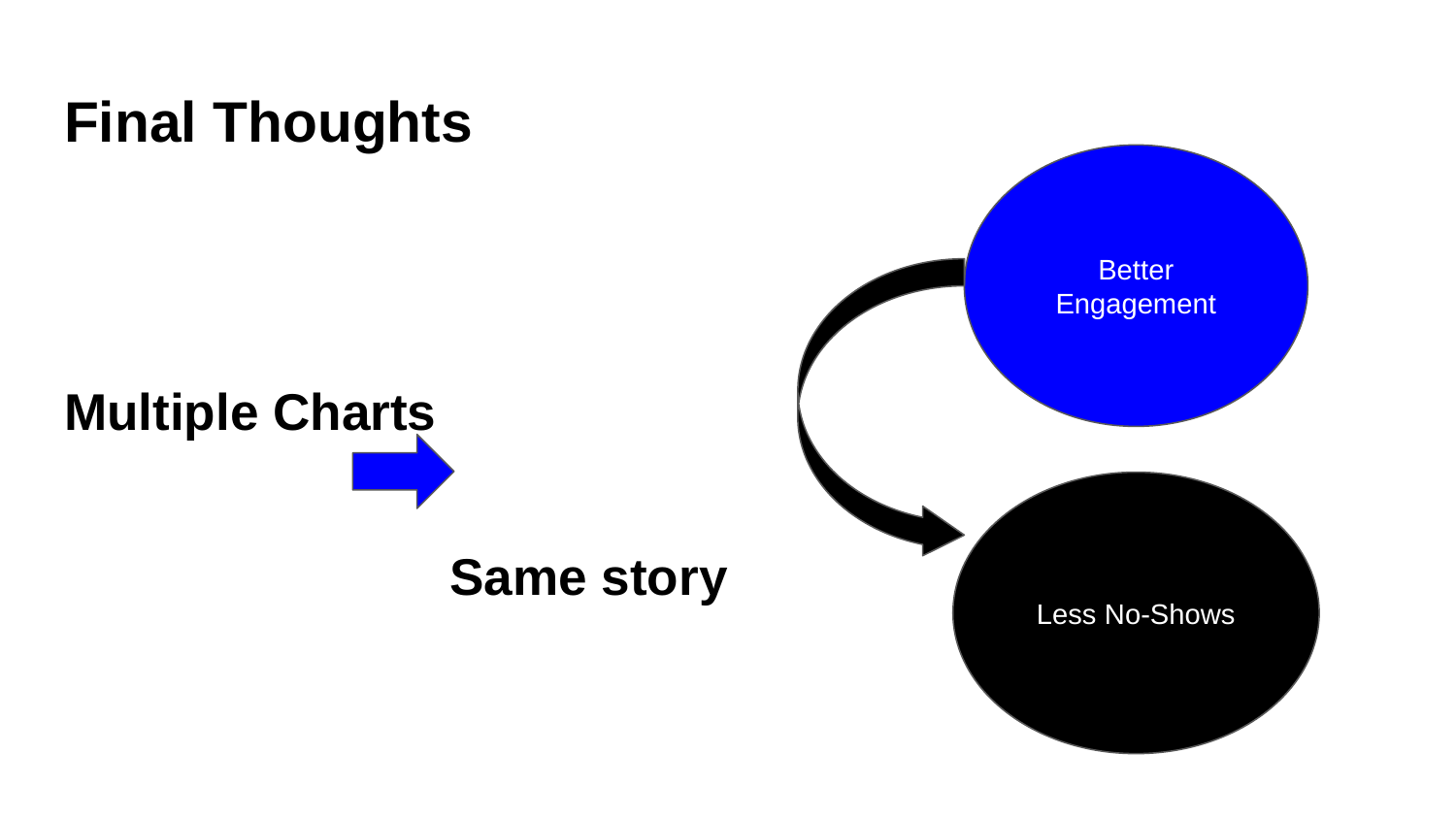

# Final Thoughts
Better
Engagement

Multiple Charts

Same story

Less No-Shows